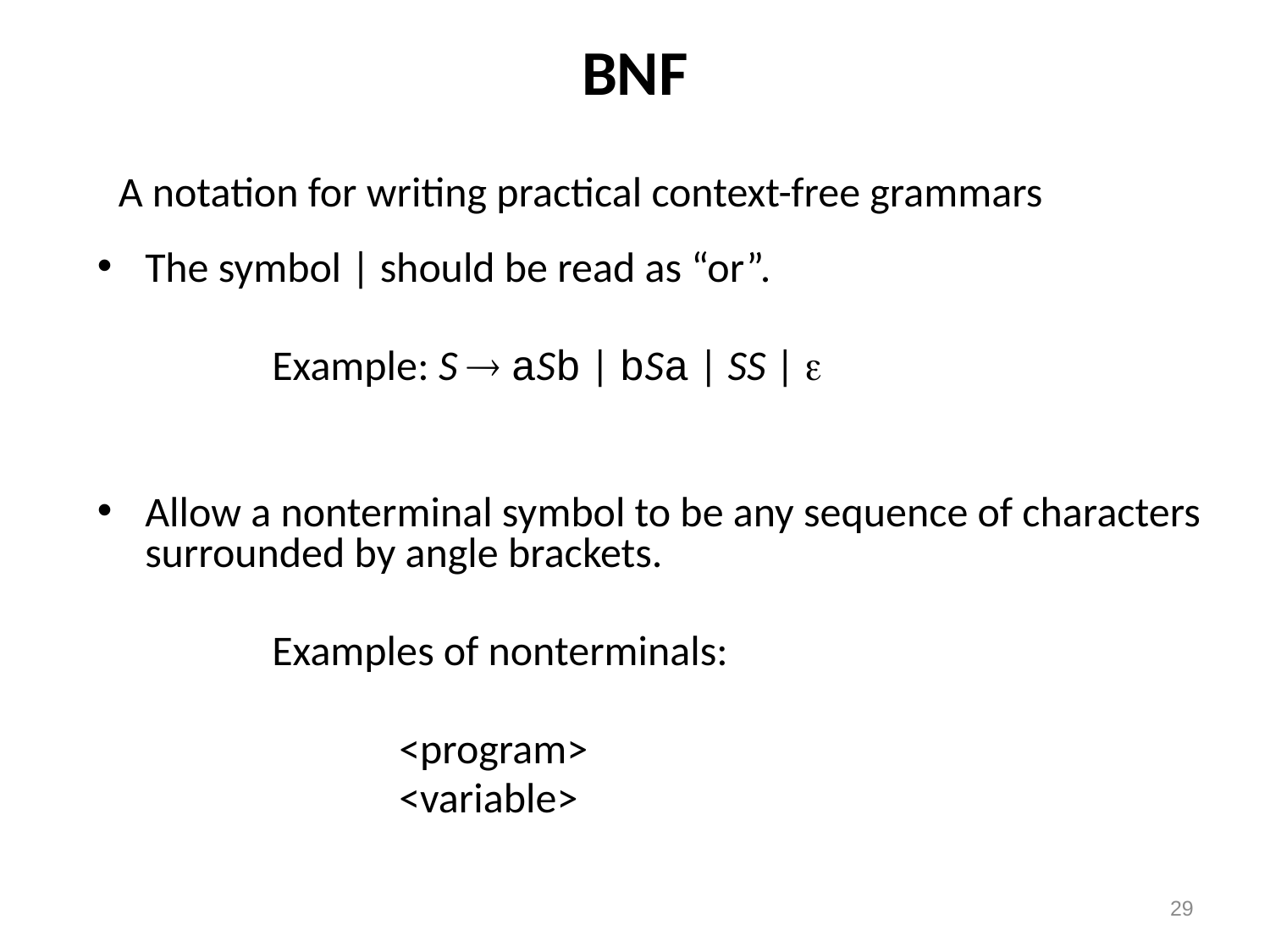

# BNF
A notation for writing practical context-free grammars
The symbol | should be read as “or”.

		Example: S → aSb | bSa | SS | ε

Allow a nonterminal symbol to be any sequence of characters surrounded by angle brackets.

		Examples of nonterminals:

			<program>
			<variable>
29